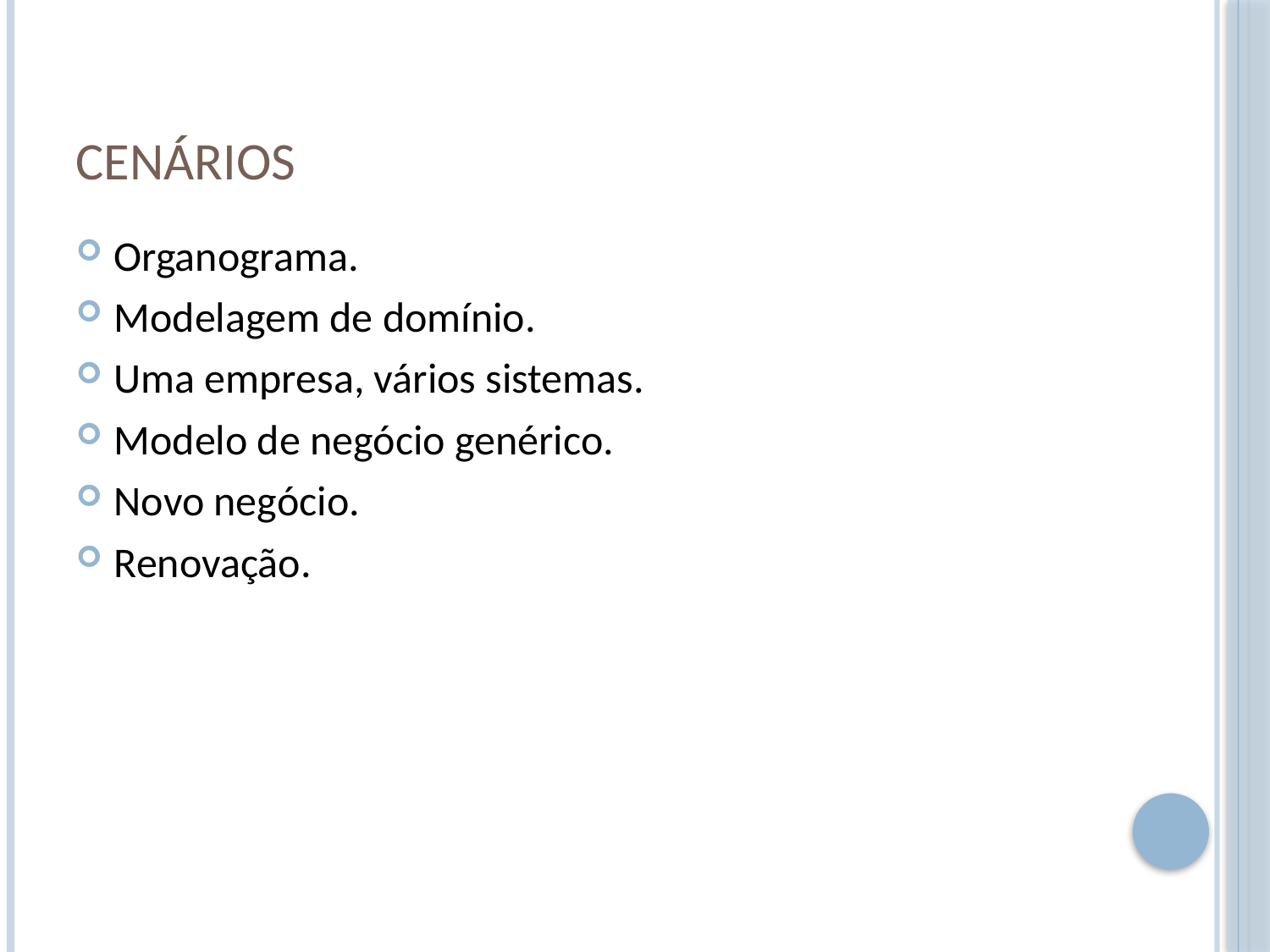

# Cenários
Organograma.
Modelagem de domínio.
Uma empresa, vários sistemas.
Modelo de negócio genérico.
Novo negócio.
Renovação.